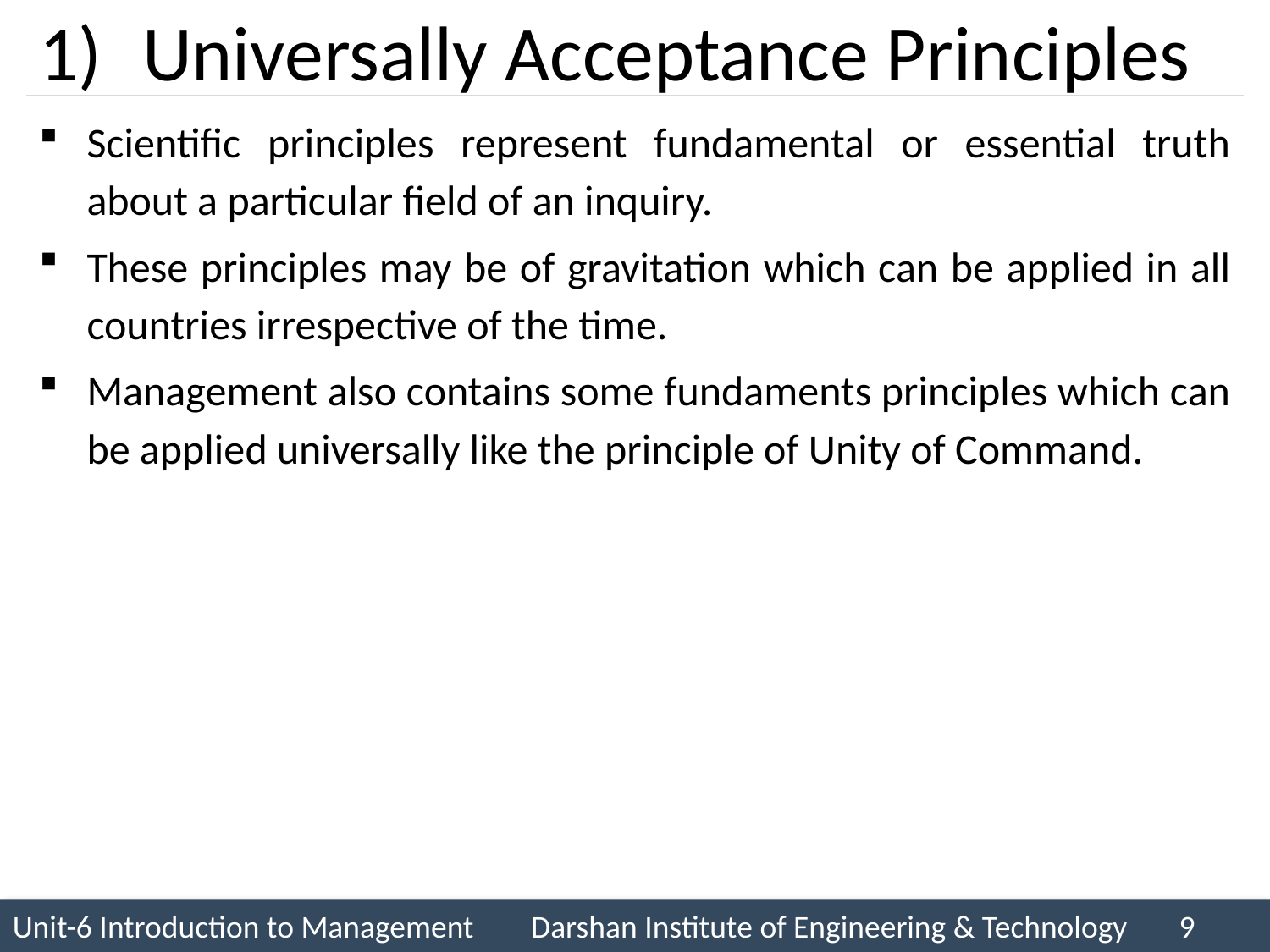

# Universally Acceptance Principles
Scientific principles represent fundamental or essential truth about a particular field of an inquiry.
These principles may be of gravitation which can be applied in all countries irrespective of the time.
Management also contains some fundaments principles which can be applied universally like the principle of Unity of Command.